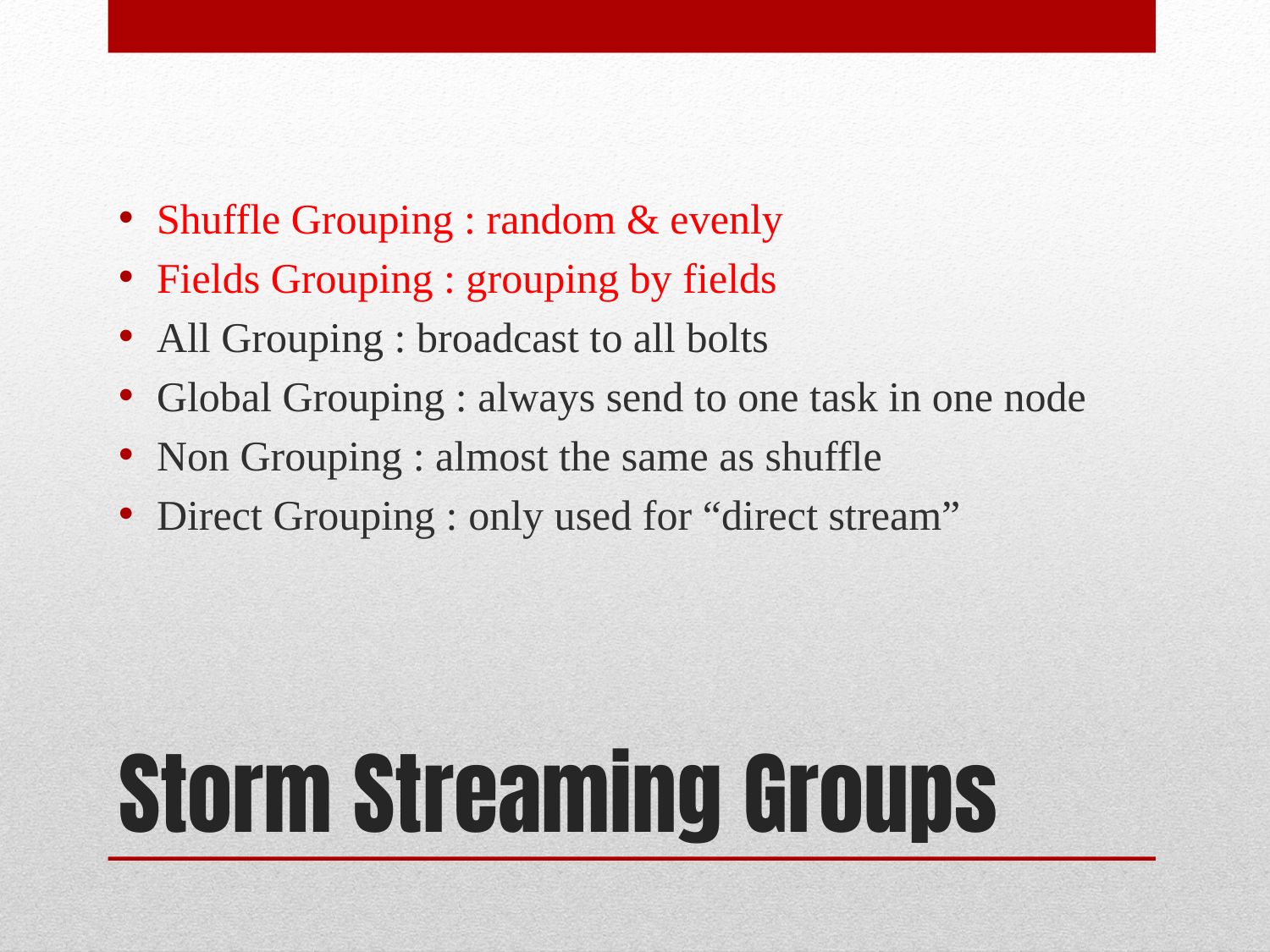

Shuffle Grouping : random & evenly
Fields Grouping : grouping by fields
All Grouping : broadcast to all bolts
Global Grouping : always send to one task in one node
Non Grouping : almost the same as shuffle
Direct Grouping : only used for “direct stream”
# Storm Streaming Groups